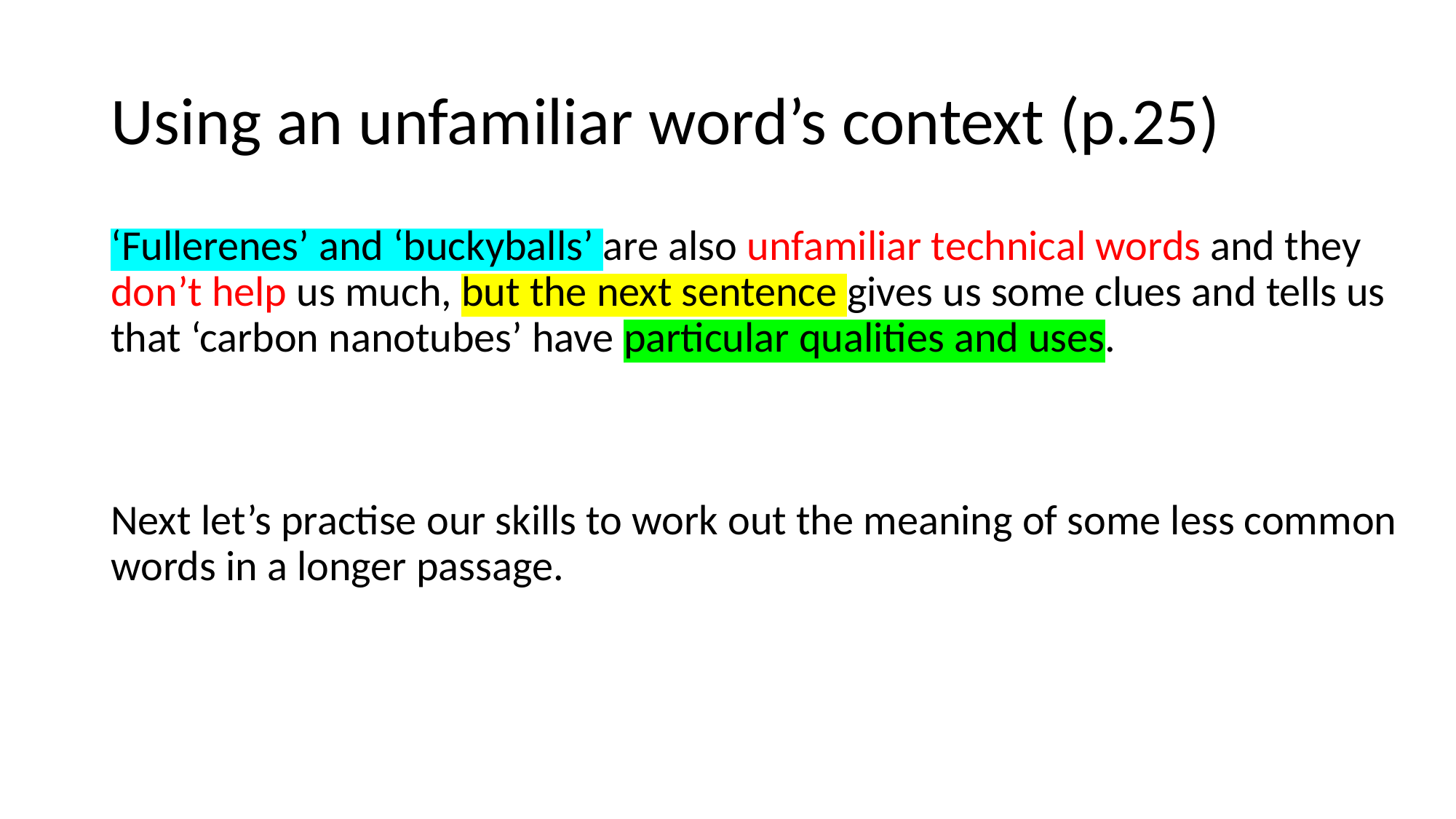

# Using an unfamiliar word’s context (p.25)
‘Fullerenes’ and ‘buckyballs’ are also unfamiliar technical words and they don’t help us much, but the next sentence gives us some clues and tells us that ‘carbon nanotubes’ have particular qualities and uses.

Next let’s practise our skills to work out the meaning of some less common words in a longer passage.